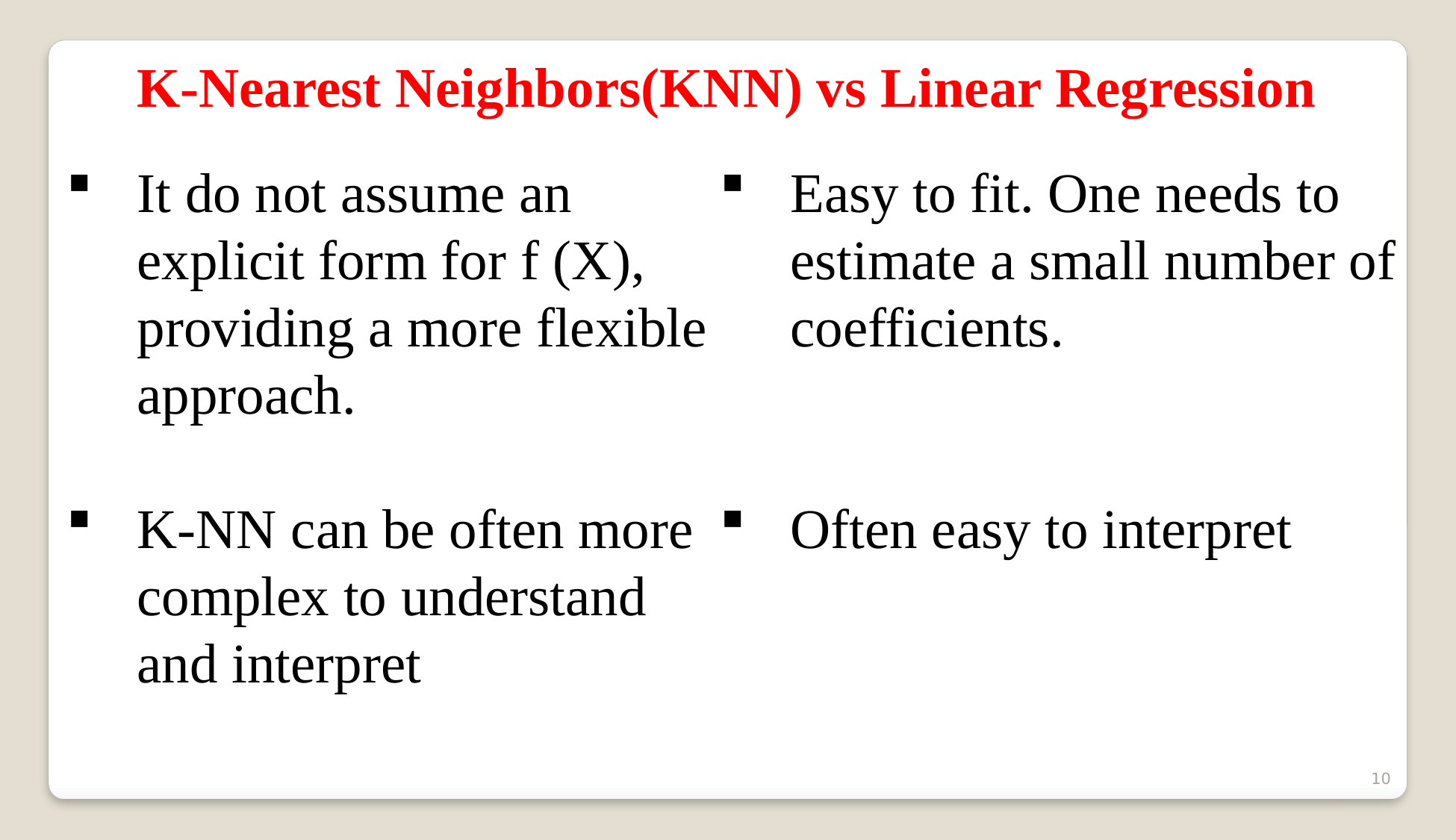

K-Nearest Neighbors(KNN) vs Linear Regression

Easy to fit. One needs to estimate a small number of
     coefficients.

Often easy to interpret
It do not assume an explicit form for f (X), providing a more flexible approach.

K-NN can be often more complex to understand and interpret
10